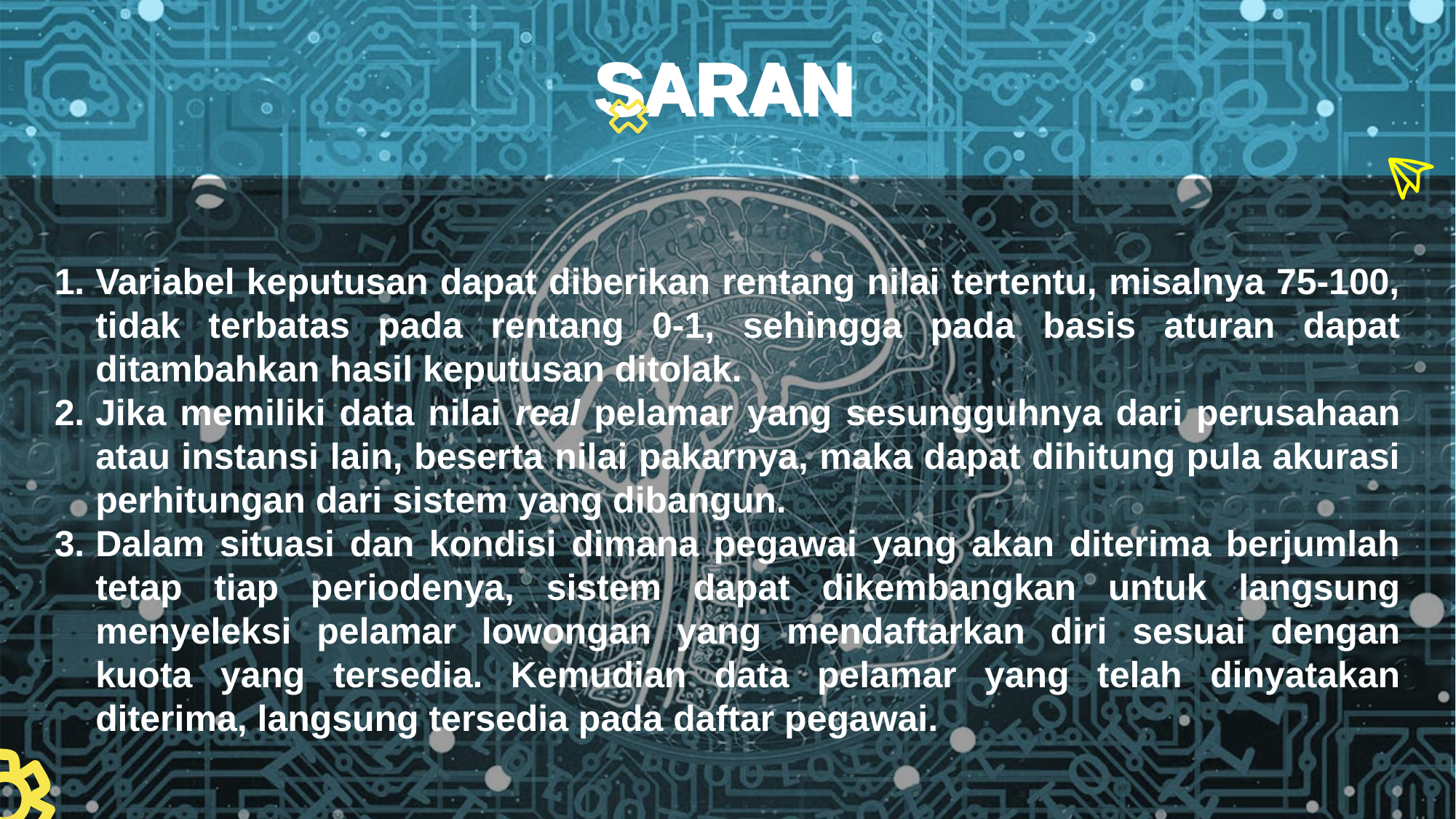

SARAN
SARAN

Variabel keputusan dapat diberikan rentang nilai tertentu, misalnya 75-100, tidak terbatas pada rentang 0-1, sehingga pada basis aturan dapat ditambahkan hasil keputusan ditolak.
Jika memiliki data nilai real pelamar yang sesungguhnya dari perusahaan atau instansi lain, beserta nilai pakarnya, maka dapat dihitung pula akurasi perhitungan dari sistem yang dibangun.
Dalam situasi dan kondisi dimana pegawai yang akan diterima berjumlah tetap tiap periodenya, sistem dapat dikembangkan untuk langsung menyeleksi pelamar lowongan yang mendaftarkan diri sesuai dengan kuota yang tersedia. Kemudian data pelamar yang telah dinyatakan diterima, langsung tersedia pada daftar pegawai.